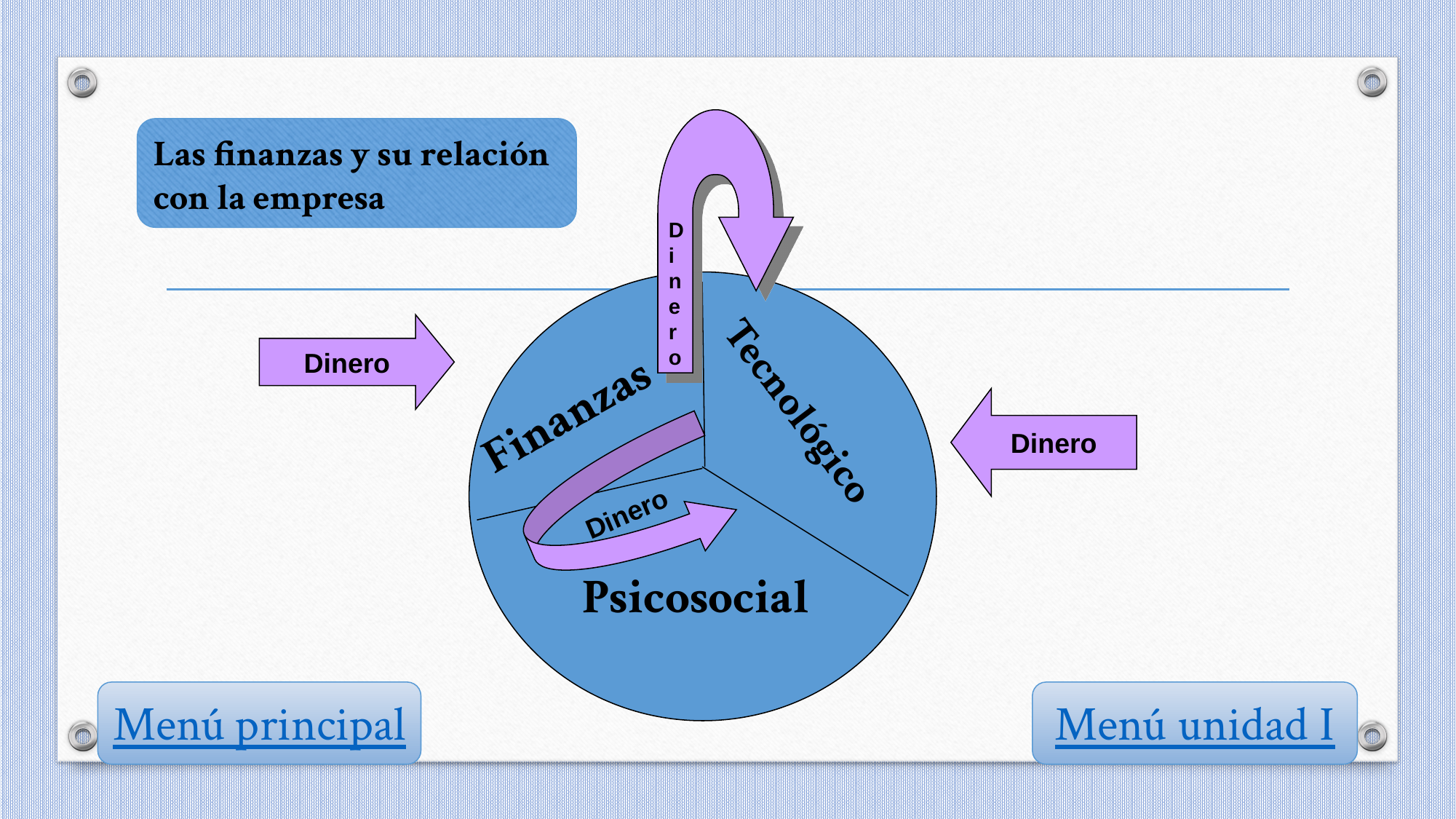

Di
ne
ro

Las finanzas y su relación con la empresa

Dinero
Finanzas
Tecnológico
Dinero
Dinero

Psicosocial
Menú principal
Menú unidad I